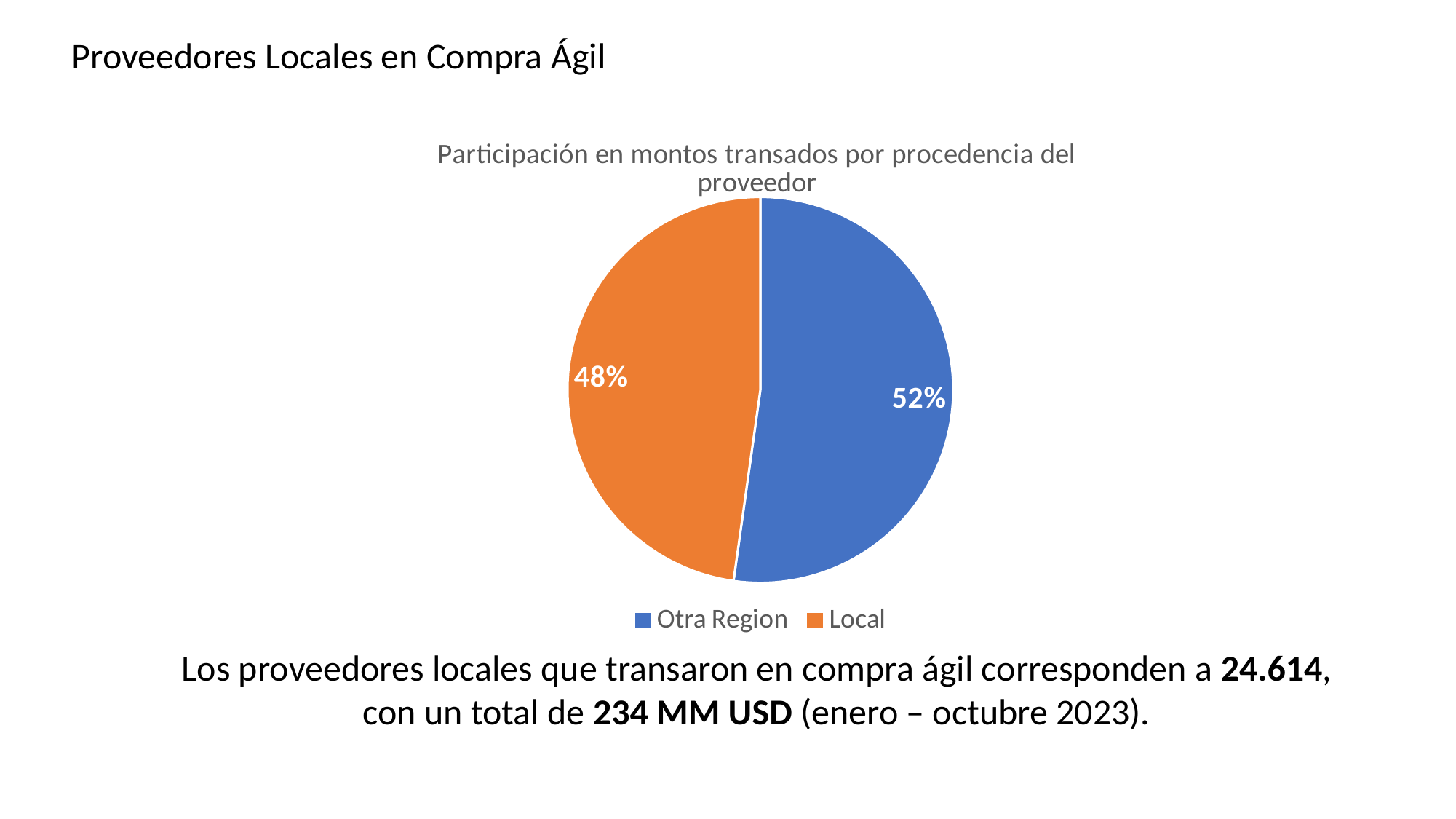

# Proveedores Locales en Compra Ágil

### Chart: Participación en montos transados por procedencia del proveedor

| Category | Suma de MONTO_TRANSADO | Suma de MONTO_TRANSADO2 |
|---|---|---|
| Otra Region | 255824267.62226415 | 0.522228385930045 |
| Local | 234046207.66157663 | 0.47777161406995505 |
Los proveedores locales que transaron en compra ágil corresponden a 24.614, con un total de 234 MM USD (enero – octubre 2023).